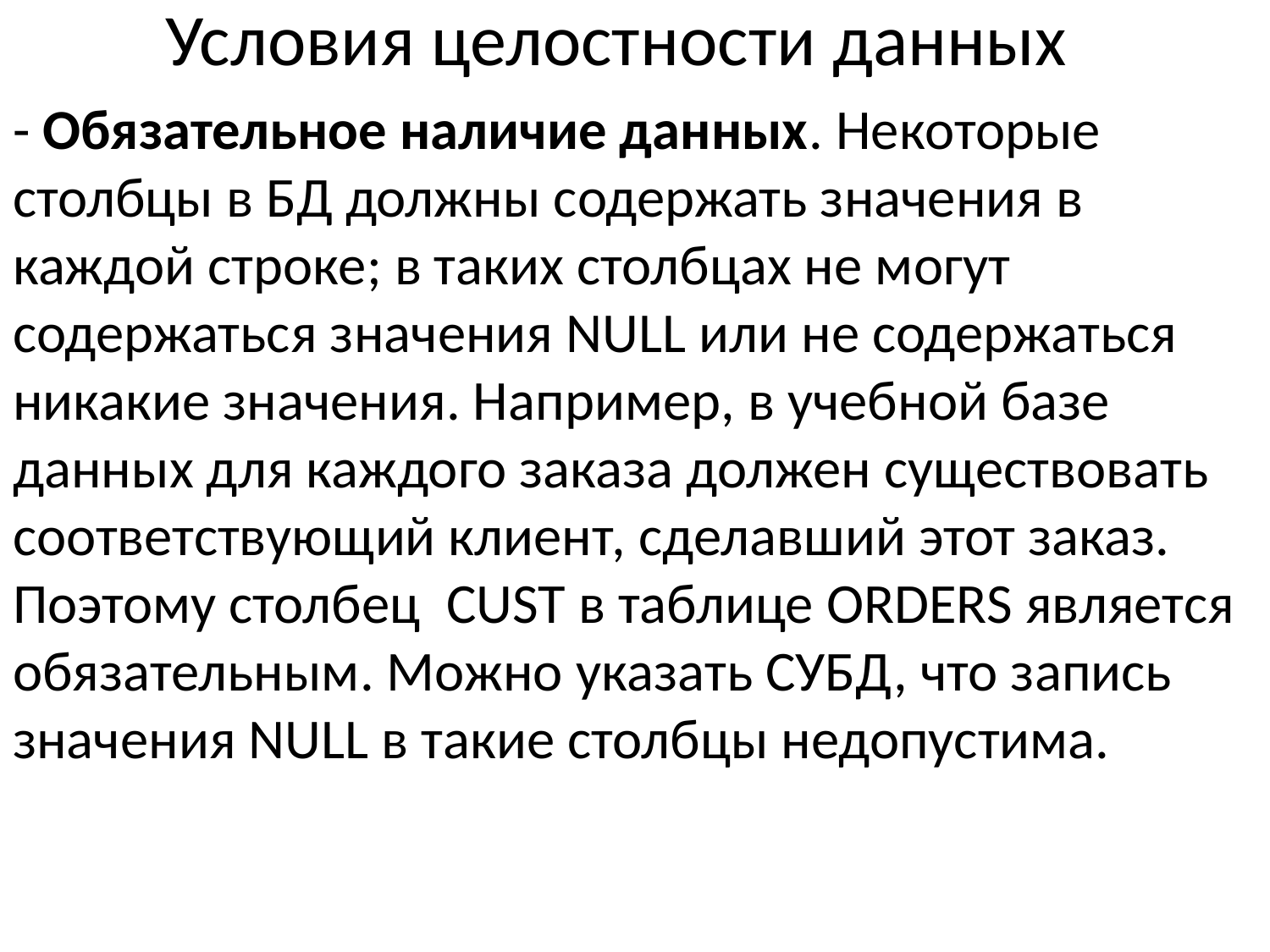

# Условия целостности данных
- Обязательное наличие данных. Некоторые столбцы в БД должны содержать значения в каждой строке; в таких столбцах не могут содержаться значения NULL или не содержаться никакие значения. Например, в учебной базе данных для каждого заказа должен существовать соответствующий клиент, сделавший этот заказ. Поэтому столбец  CUST в таблице ORDERS является обязательным. Можно указать СУБД, что запись значения NULL в такие столбцы недопустима.